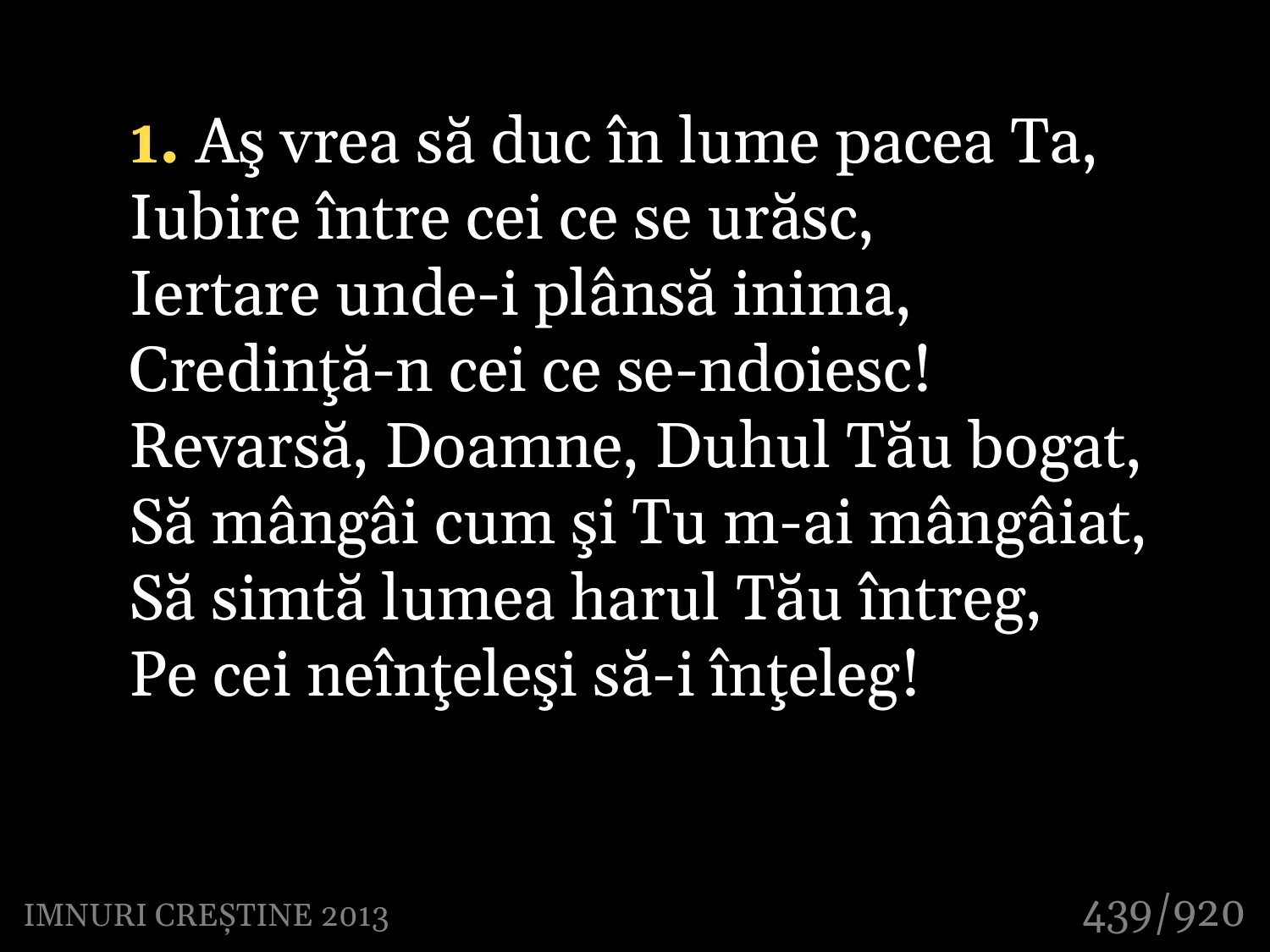

1. Aş vrea să duc în lume pacea Ta,
Iubire între cei ce se urăsc,
Iertare unde-i plânsă inima,
Credinţă-n cei ce se-ndoiesc!
Revarsă, Doamne, Duhul Tău bogat,
Să mângâi cum şi Tu m-ai mângâiat,
Să simtă lumea harul Tău întreg,
Pe cei neînţeleşi să-i înţeleg!
439/920
IMNURI CREȘTINE 2013